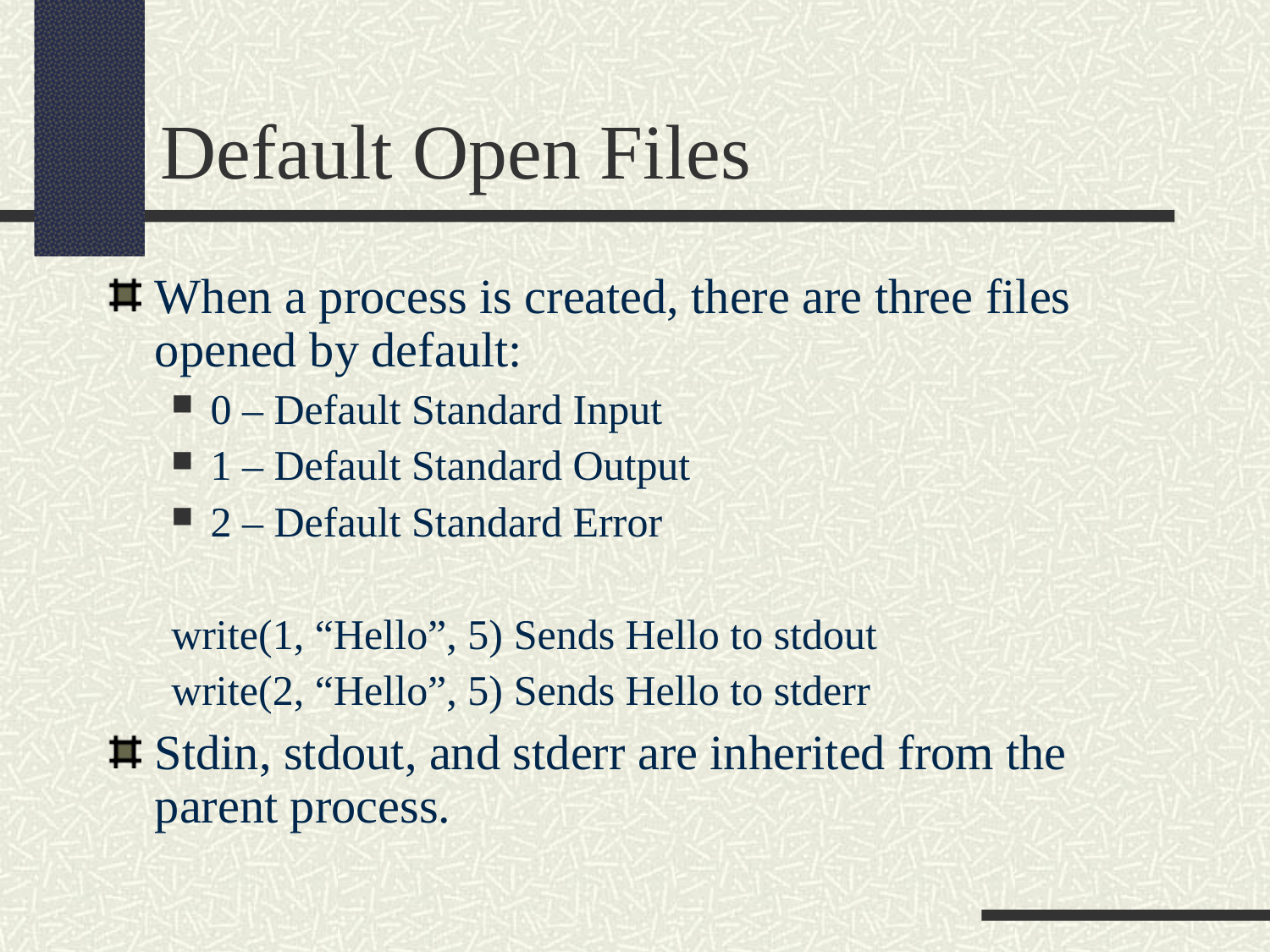

Default Open Files
When a process is created, there are three files opened by default:
0 – Default Standard Input
1 – Default Standard Output
2 – Default Standard Error

write(1, “Hello”, 5) Sends Hello to stdout
write(2, “Hello”, 5) Sends Hello to stderr
Stdin, stdout, and stderr are inherited from the parent process.